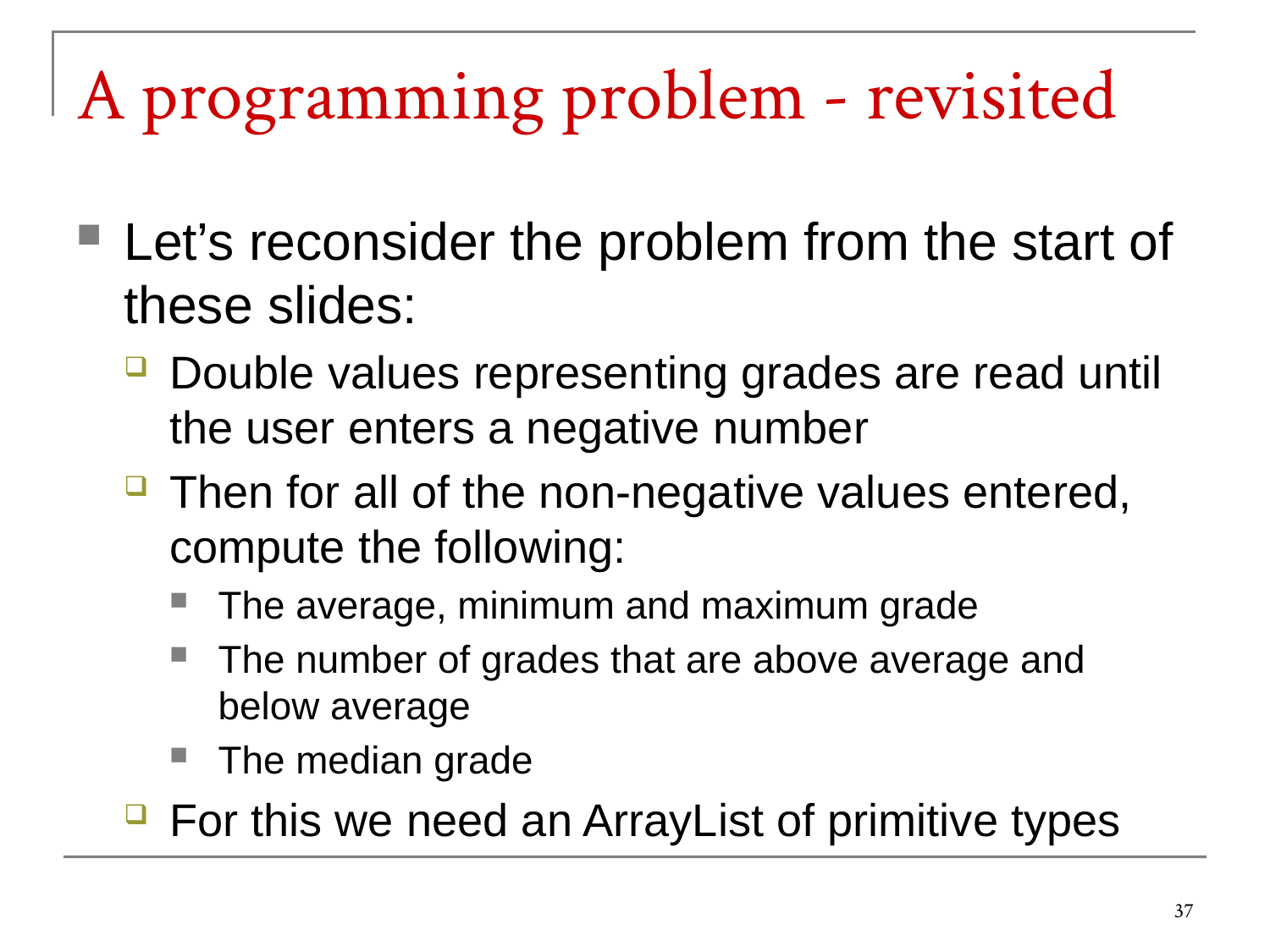

# A programming problem - revisited
Let’s reconsider the problem from the start of these slides:
Double values representing grades are read until the user enters a negative number
Then for all of the non-negative values entered, compute the following:
The average, minimum and maximum grade
The number of grades that are above average and below average
The median grade
For this we need an ArrayList of primitive types
37